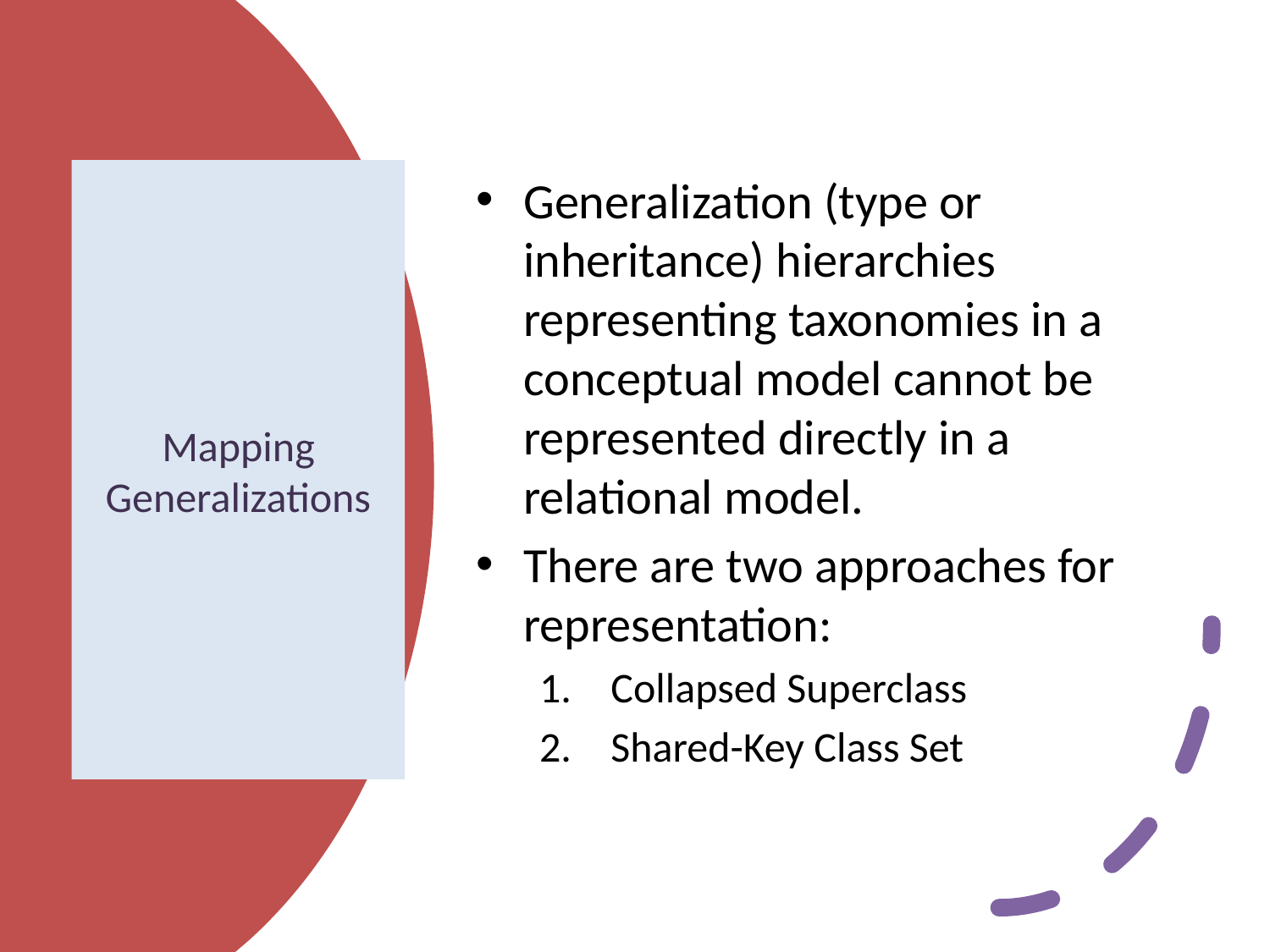

Generalization (type or inheritance) hierarchies representing taxonomies in a conceptual model cannot be represented directly in a relational model.
There are two approaches for representation:
Collapsed Superclass
Shared-Key Class Set
# Mapping Generalizations